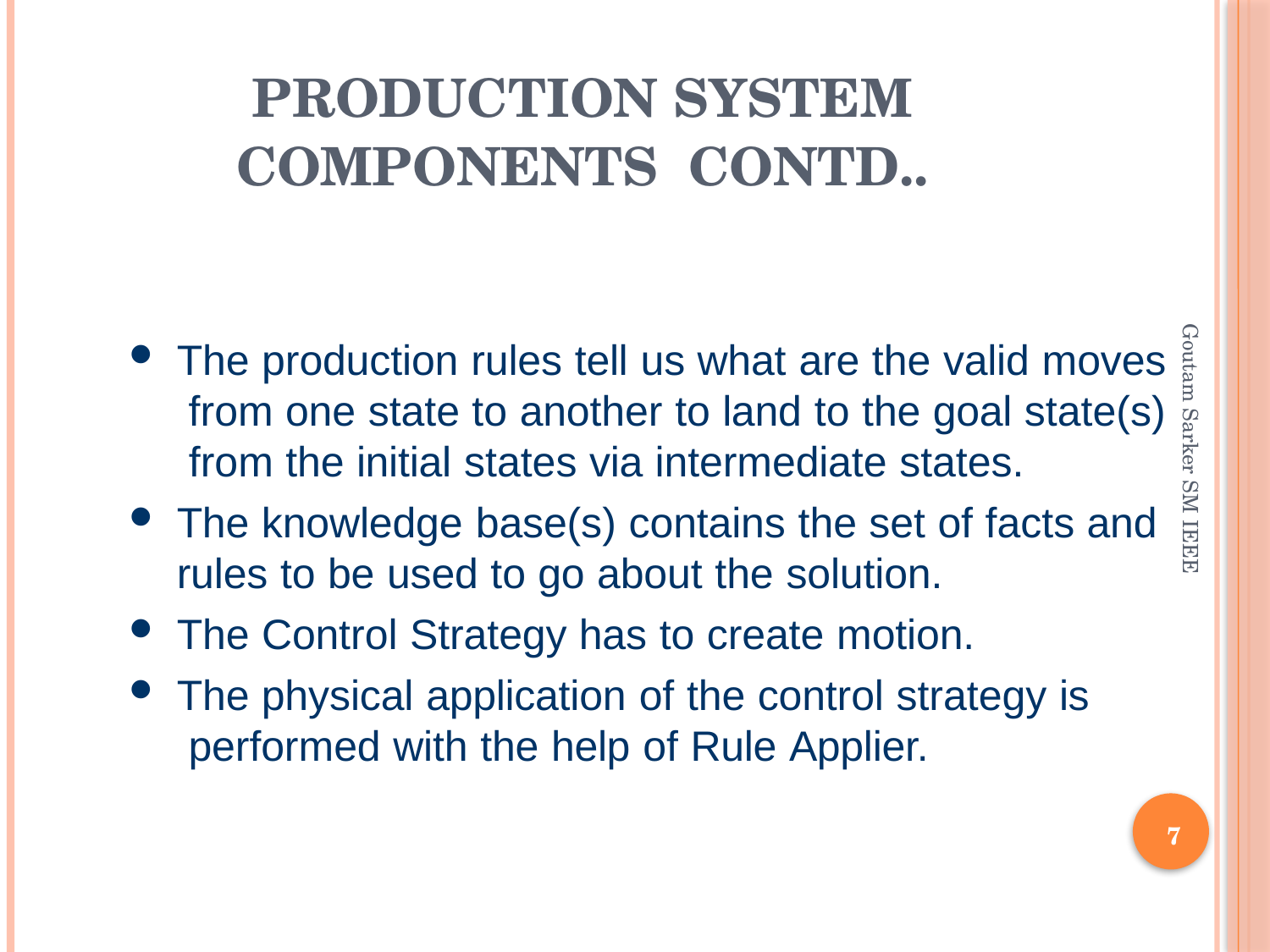

# Production system components  contd..
The production rules tell us what are the valid moves  from one state to another to land to the goal state(s)  from the initial states via intermediate states.
The knowledge base(s) contains the set of facts and
rules to be used to go about the solution.
The Control Strategy has to create motion.
The physical application of the control strategy is  performed with the help of Rule Applier.
Goutam Sarker SM IEEE
7